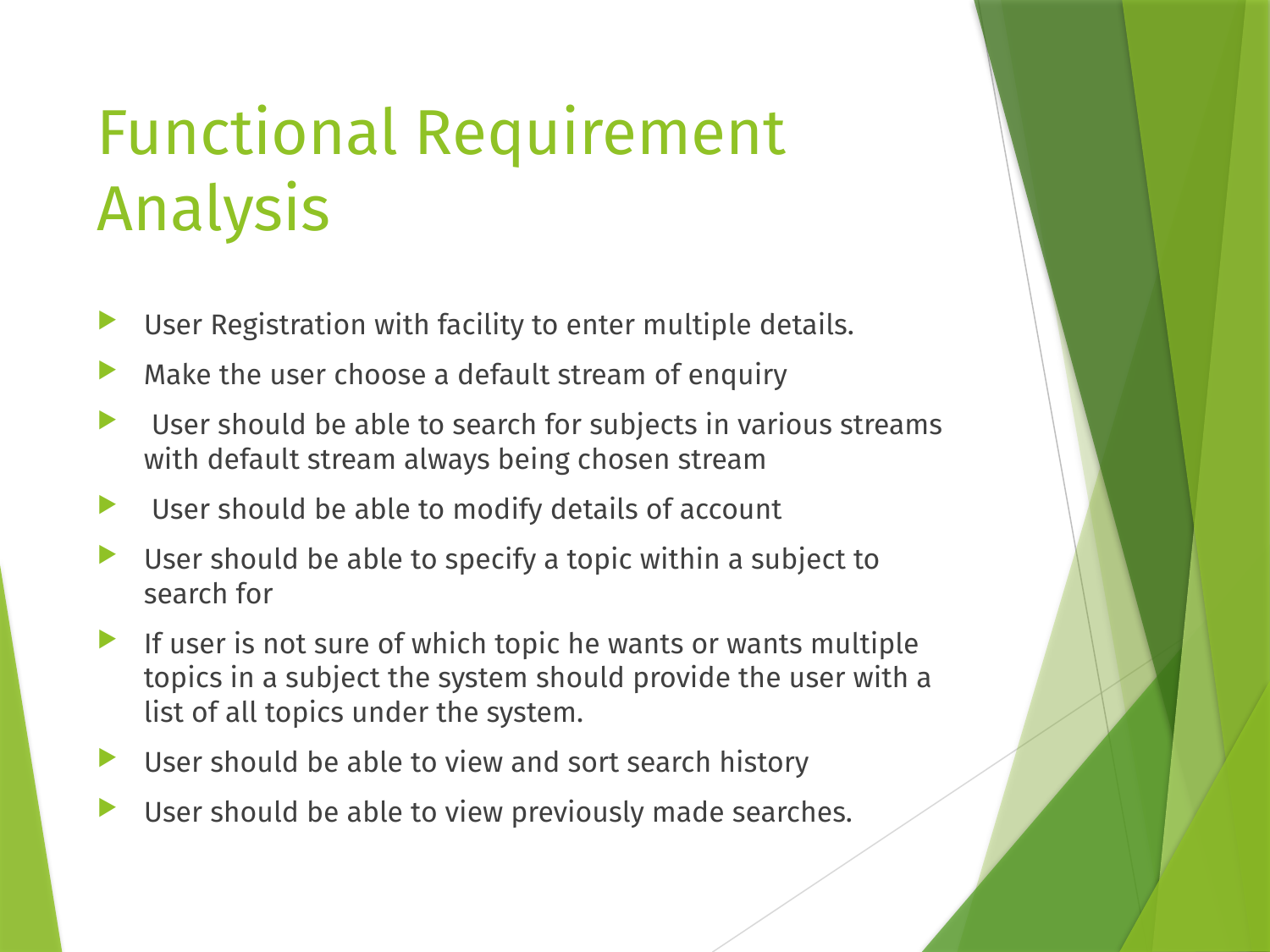

# Functional Requirement Analysis
User Registration with facility to enter multiple details.
Make the user choose a default stream of enquiry
 User should be able to search for subjects in various streams with default stream always being chosen stream
 User should be able to modify details of account
User should be able to specify a topic within a subject to search for
If user is not sure of which topic he wants or wants multiple topics in a subject the system should provide the user with a list of all topics under the system.
User should be able to view and sort search history
User should be able to view previously made searches.